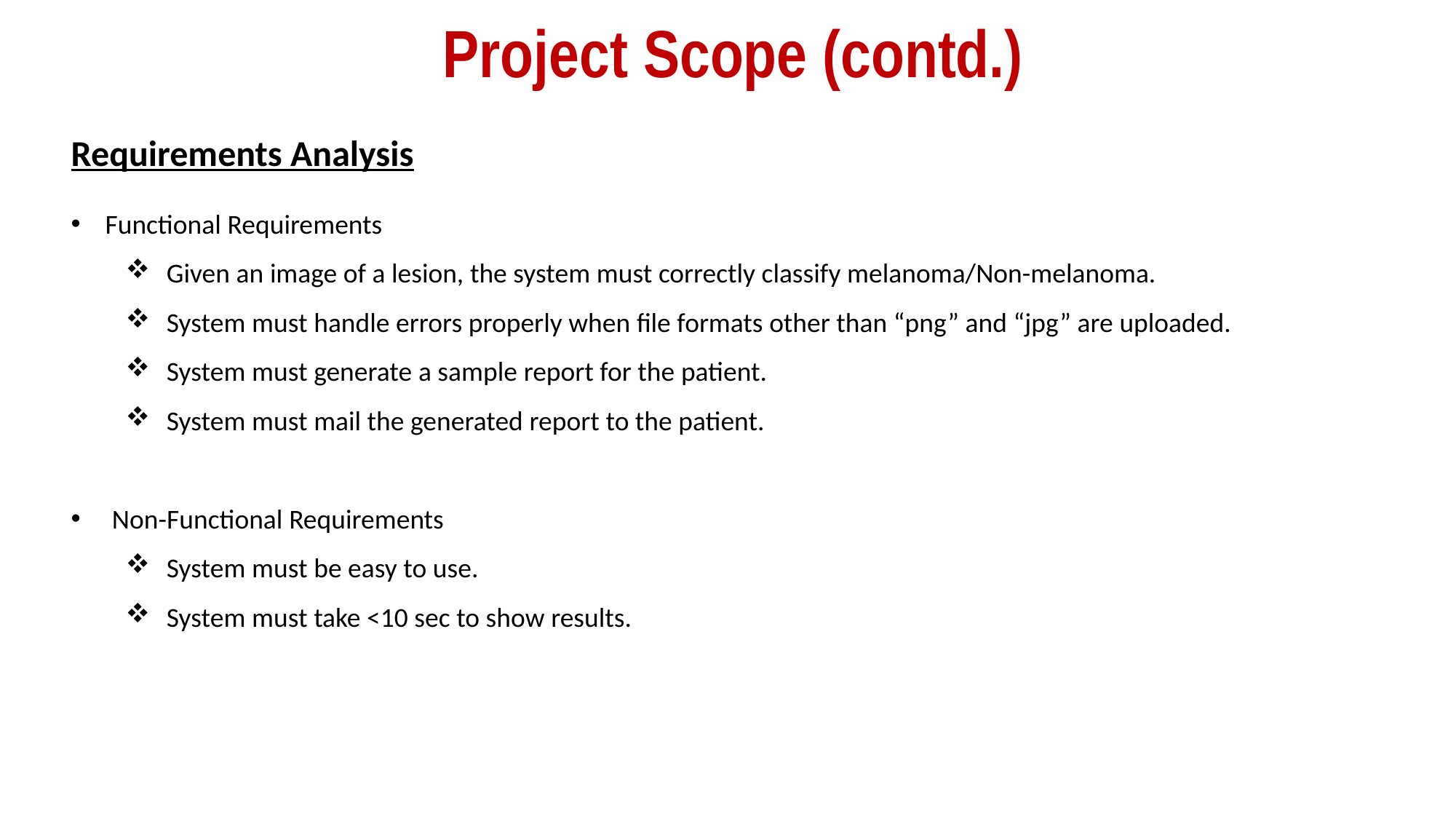

# Project Scope (contd.)
Requirements Analysis
Functional Requirements
Given an image of a lesion, the system must correctly classify melanoma/Non-melanoma.
System must handle errors properly when file formats other than “png” and “jpg” are uploaded.
System must generate a sample report for the patient.
System must mail the generated report to the patient.

Non-Functional Requirements
System must be easy to use.
System must take <10 sec to show results.